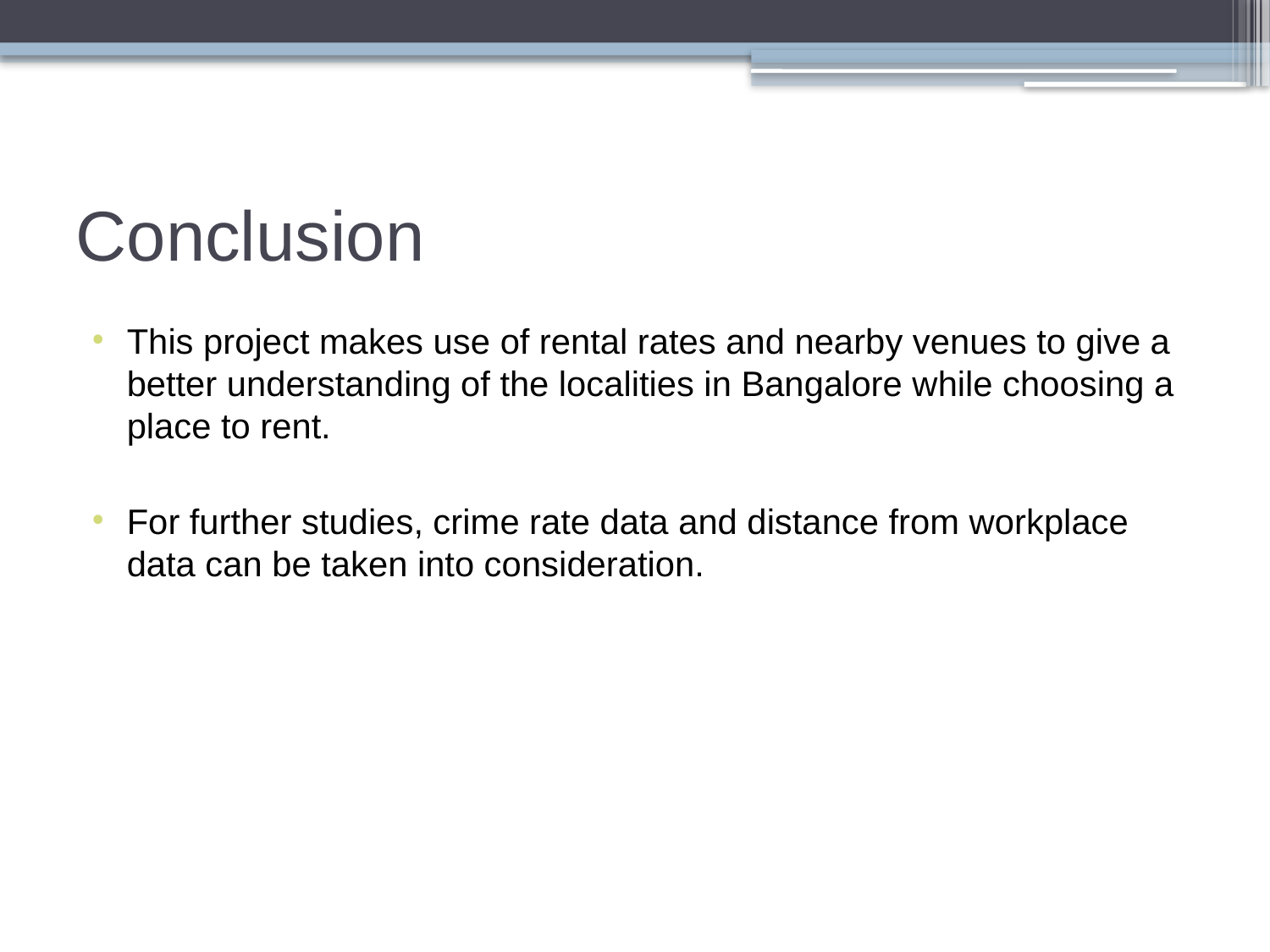

# Conclusion
This project makes use of rental rates and nearby venues to give a better understanding of the localities in Bangalore while choosing a place to rent.

For further studies, crime rate data and distance from workplace data can be taken into consideration.